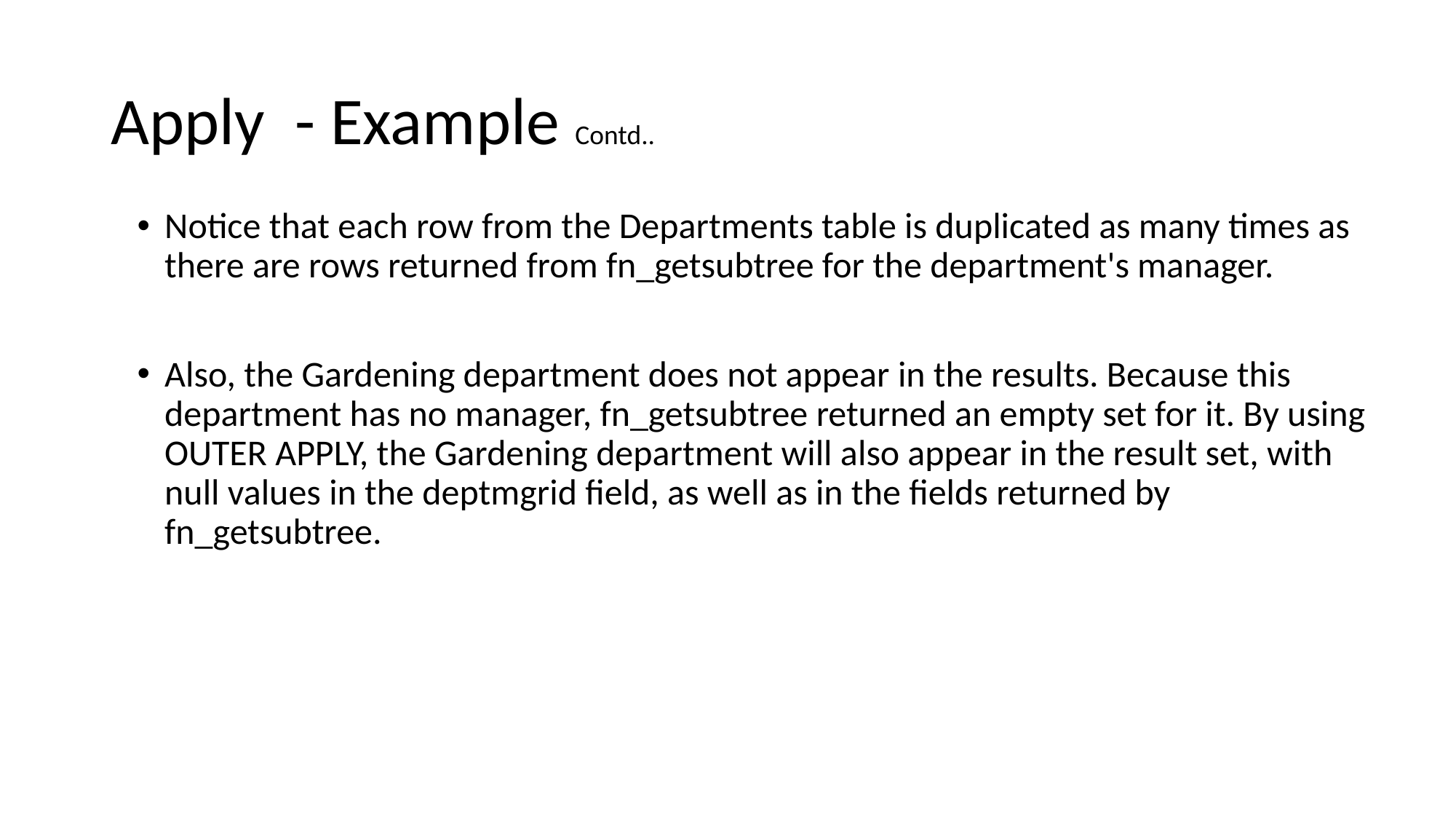

# Apply  - Example Contd..
Notice that each row from the Departments table is duplicated as many times as there are rows returned from fn_getsubtree for the department's manager.

Also, the Gardening department does not appear in the results. Because this department has no manager, fn_getsubtree returned an empty set for it. By using OUTER APPLY, the Gardening department will also appear in the result set, with null values in the deptmgrid field, as well as in the fields returned by fn_getsubtree.